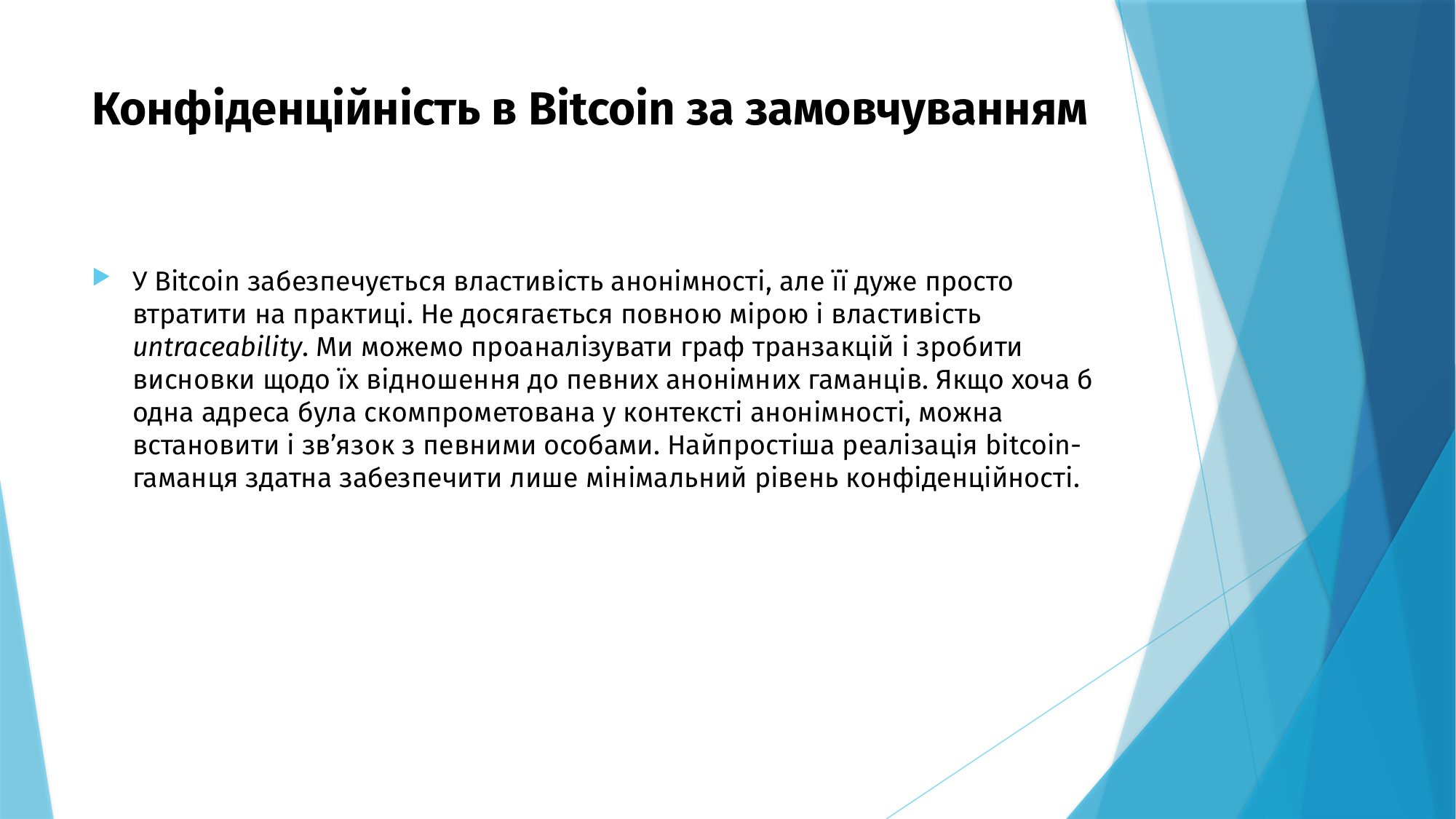

# Конфіденційність в Bitcoin за замовчуванням
У Bitcoin забезпечується властивість анонімності, але її дуже просто втратити на практиці. Не досягається повною мірою і властивість untraceability. Ми можемо проаналізувати граф транзакцій і зробити висновки щодо їх відношення до певних анонімних гаманців. Якщо хоча б одна адреса була скомпрометована у контексті анонімності, можна встановити і зв’язок з певними особами. Найпростіша реалізація bitcoin-гаманця здатна забезпечити лише мінімальний рівень конфіденційності.